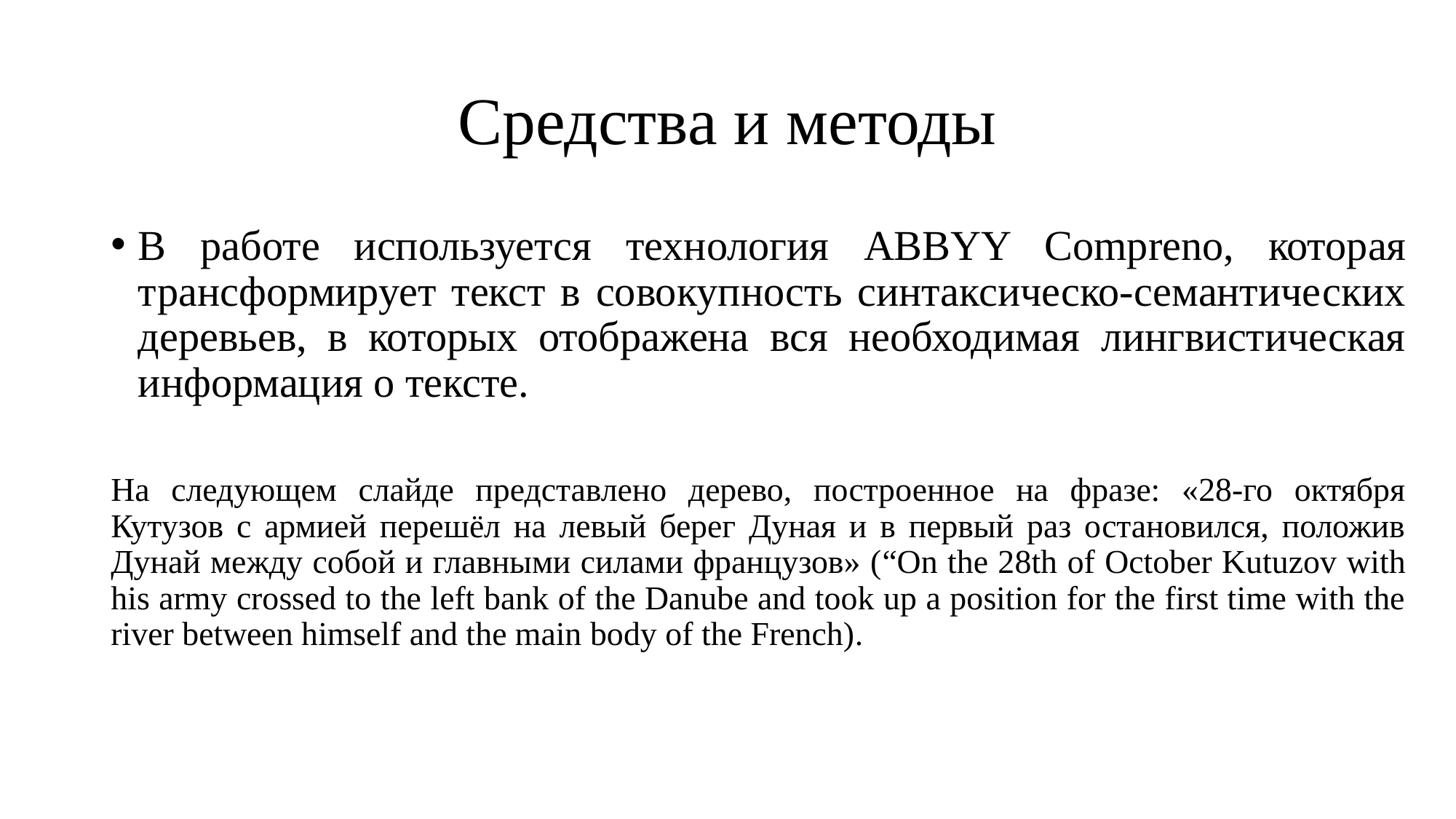

# Средства и методы
В работе используется технология ABBYY Compreno, которая трансформирует текст в совокупность синтаксическо-семантических деревьев, в которых отображена вся необходимая лингвистическая информация о тексте.

На следующем слайде представлено дерево, построенное на фразе: «28-го октября Кутузов с армией перешёл на левый берег Дуная и в первый раз остановился, положив Дунай между собой и главными силами французов» (“On the 28th of October Kutuzov with his army crossed to the left bank of the Danube and took up a position for the first time with the river between himself and the main body of the French).